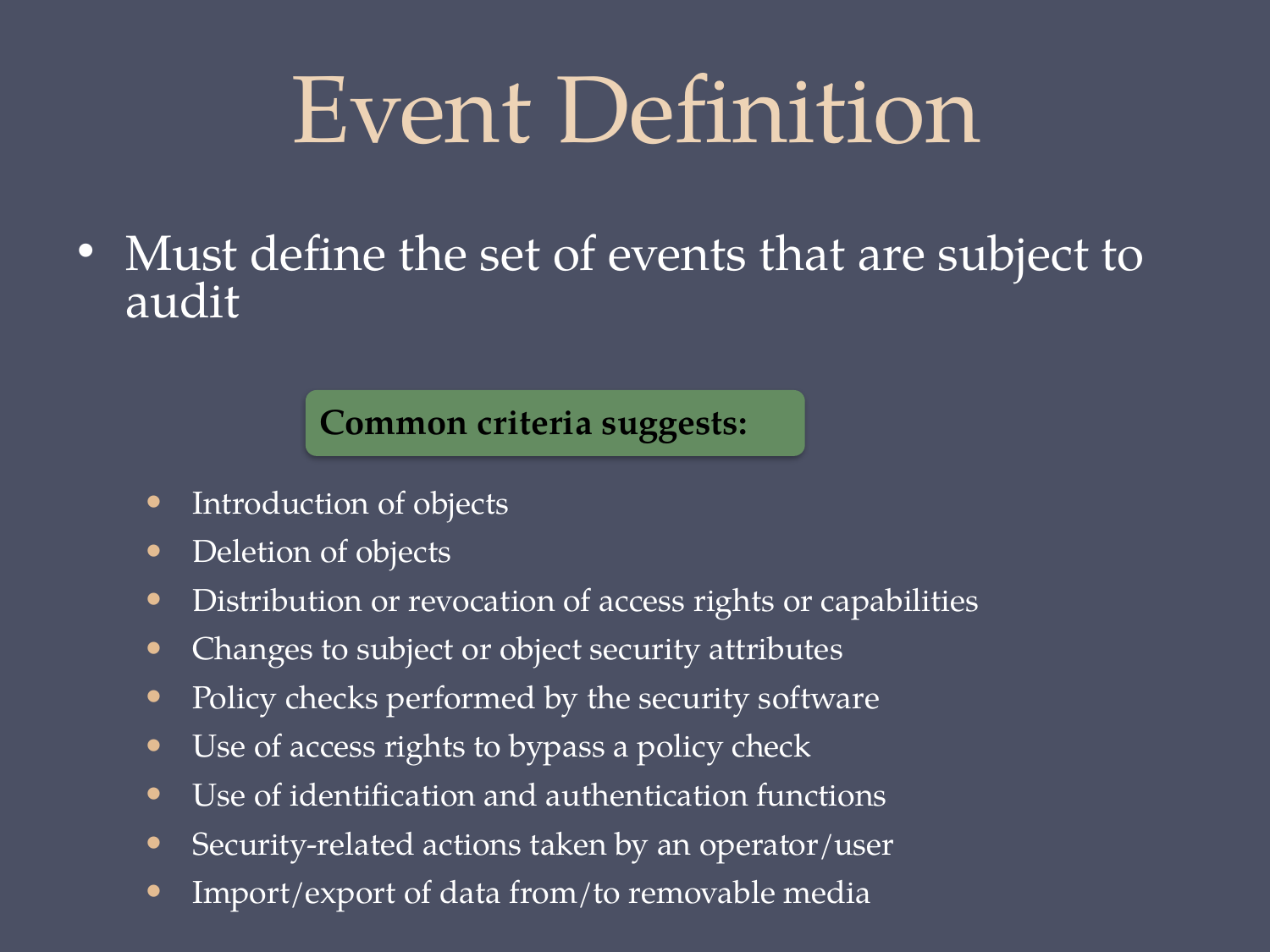

# Event Definition
Must define the set of events that are subject to audit
Common criteria suggests:
Introduction of objects
Deletion of objects
Distribution or revocation of access rights or capabilities
Changes to subject or object security attributes
Policy checks performed by the security software
Use of access rights to bypass a policy check
Use of identification and authentication functions
Security-related actions taken by an operator/user
Import/export of data from/to removable media